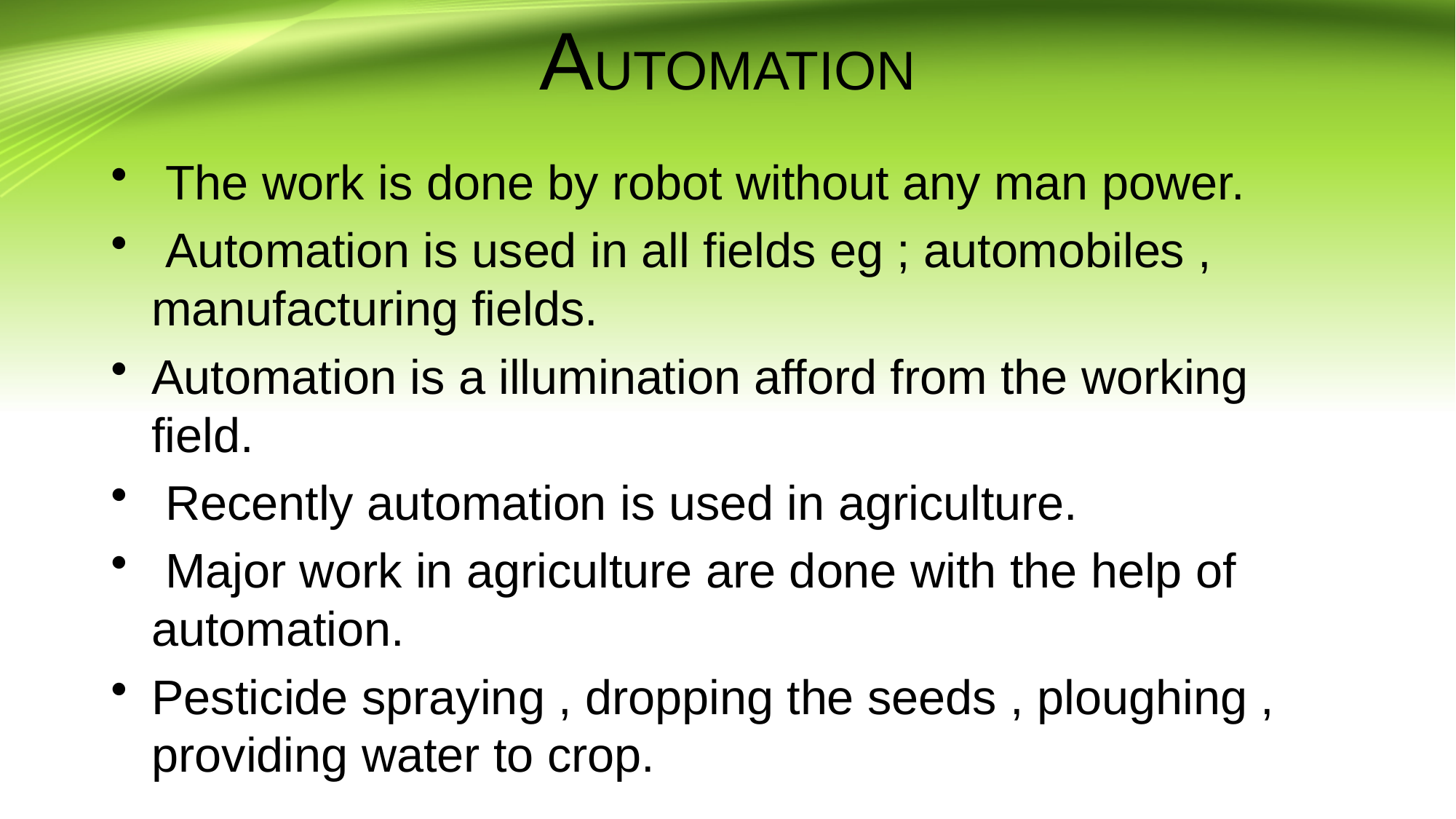

# AUTOMATION
 The work is done by robot without any man power.
 Automation is used in all fields eg ; automobiles , manufacturing fields.
Automation is a illumination afford from the working field.
 Recently automation is used in agriculture.
 Major work in agriculture are done with the help of automation.
Pesticide spraying , dropping the seeds , ploughing , providing water to crop.